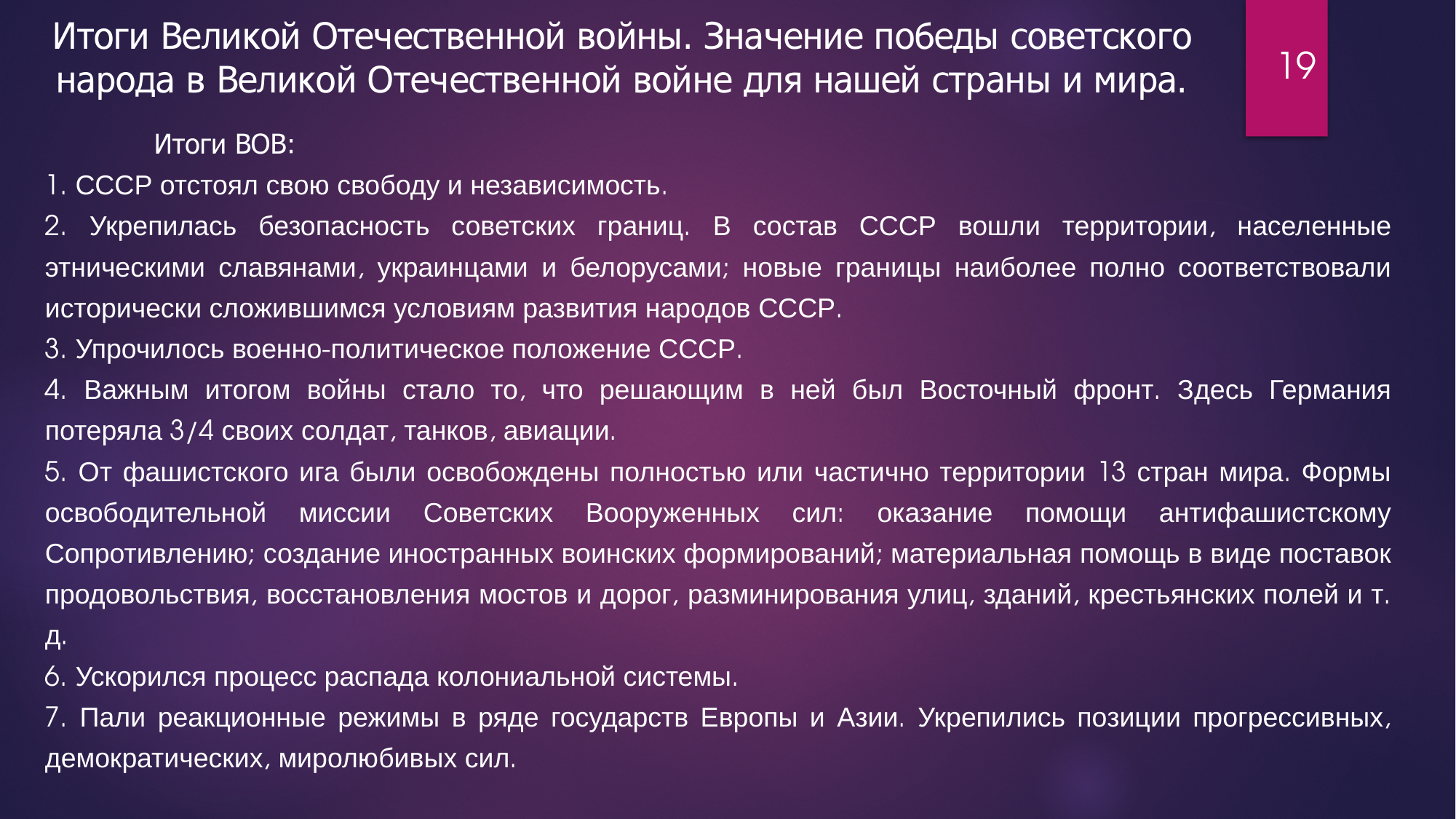

Итоги Великой Отечественной войны. Значение победы советского народа в Великой Отечественной войне для нашей страны и мира.
19
	Итоги ВОВ:
1. СССР отстоял свою свободу и независимость.
2. Укрепилась безопасность советских границ. В состав СССР вошли территории, населенные этническими славянами, украинцами и белорусами; новые границы наиболее полно соответствовали исторически сложившимся условиям развития народов СССР.
3. Упрочилось военно‑политическое положение СССР.
4. Важным итогом войны стало то, что решающим в ней был Восточный фронт. Здесь Германия потеряла 3/4 своих солдат, танков, авиации.
5. От фашистского ига были освобождены полностью или частично территории 13 стран мира. Формы освободительной миссии Советских Вооруженных сил: оказание помощи антифашистскому Сопротивлению; создание иностранных воинских формирований; материальная помощь в виде поставок продовольствия, восстановления мостов и дорог, разминирования улиц, зданий, крестьянских полей и т. д.
6. Ускорился процесс распада колониальной системы.
7. Пали реакционные режимы в ряде государств Европы и Азии. Укрепились позиции прогрессивных, демократических, миролюбивых сил.